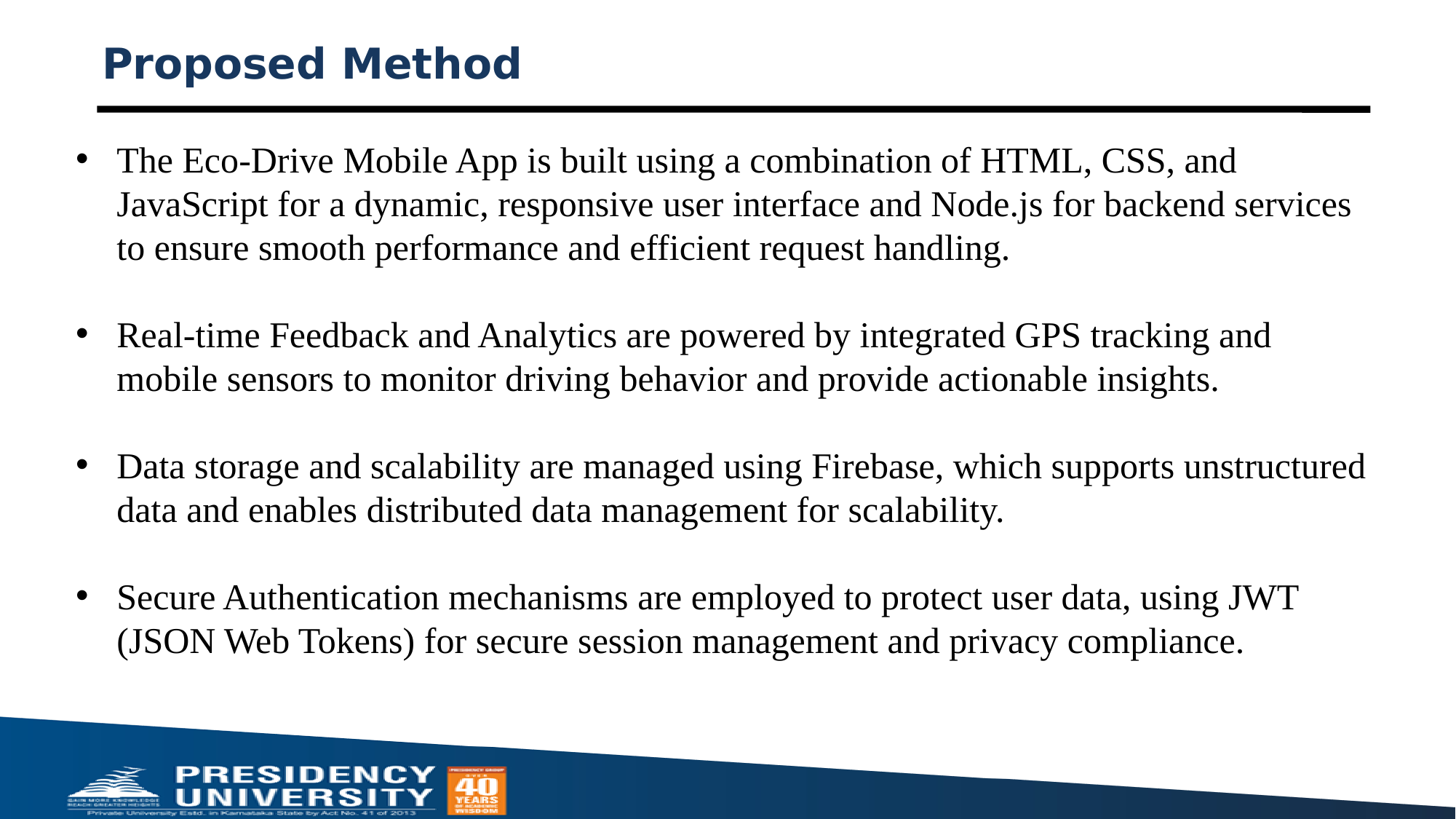

# Proposed Method
The Eco-Drive Mobile App is built using a combination of HTML, CSS, and JavaScript for a dynamic, responsive user interface and Node.js for backend services to ensure smooth performance and efficient request handling.

Real-time Feedback and Analytics are powered by integrated GPS tracking and mobile sensors to monitor driving behavior and provide actionable insights.

Data storage and scalability are managed using Firebase, which supports unstructured data and enables distributed data management for scalability.

Secure Authentication mechanisms are employed to protect user data, using JWT (JSON Web Tokens) for secure session management and privacy compliance.